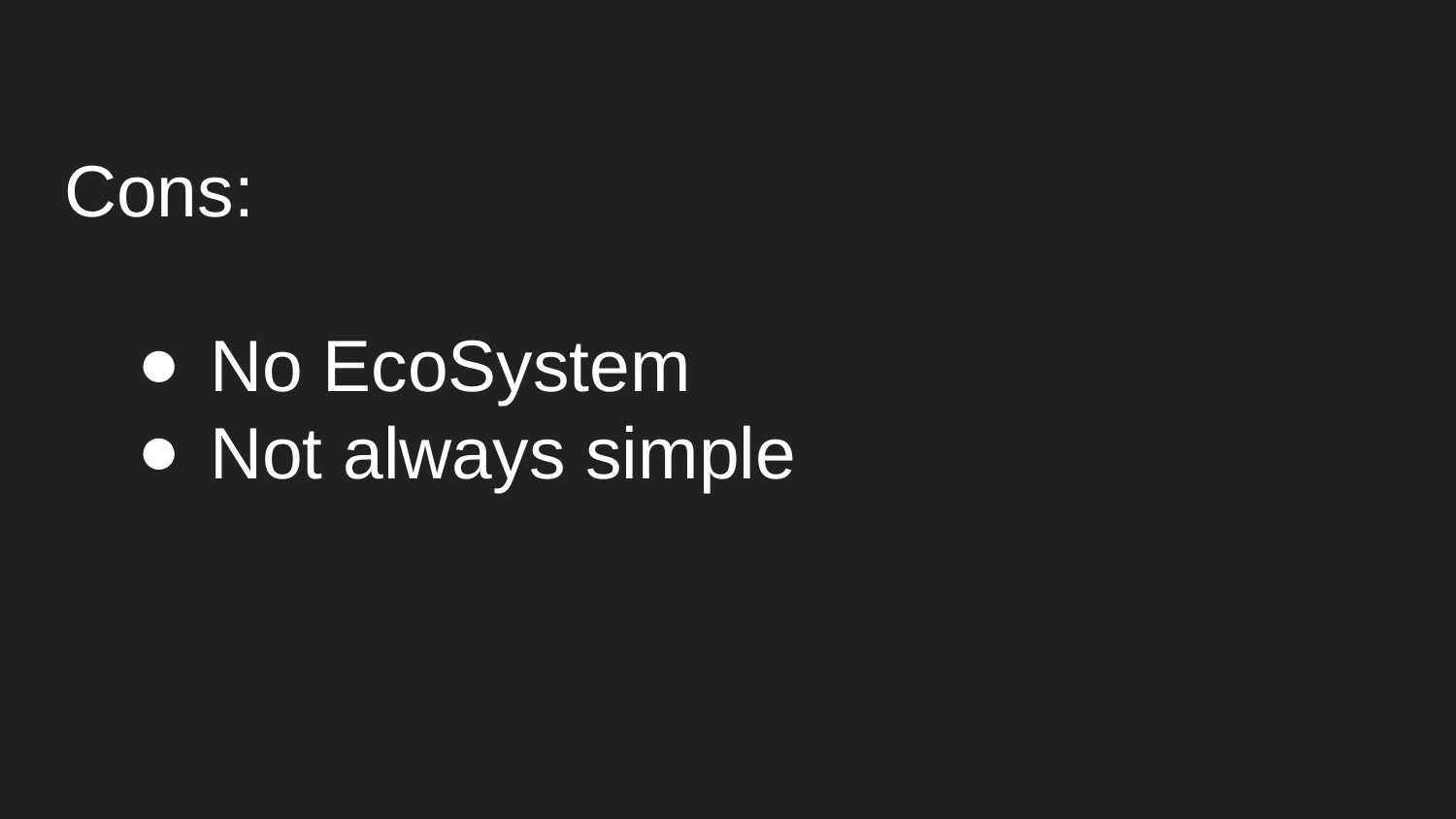

# Cons:

No EcoSystem
Not always simple